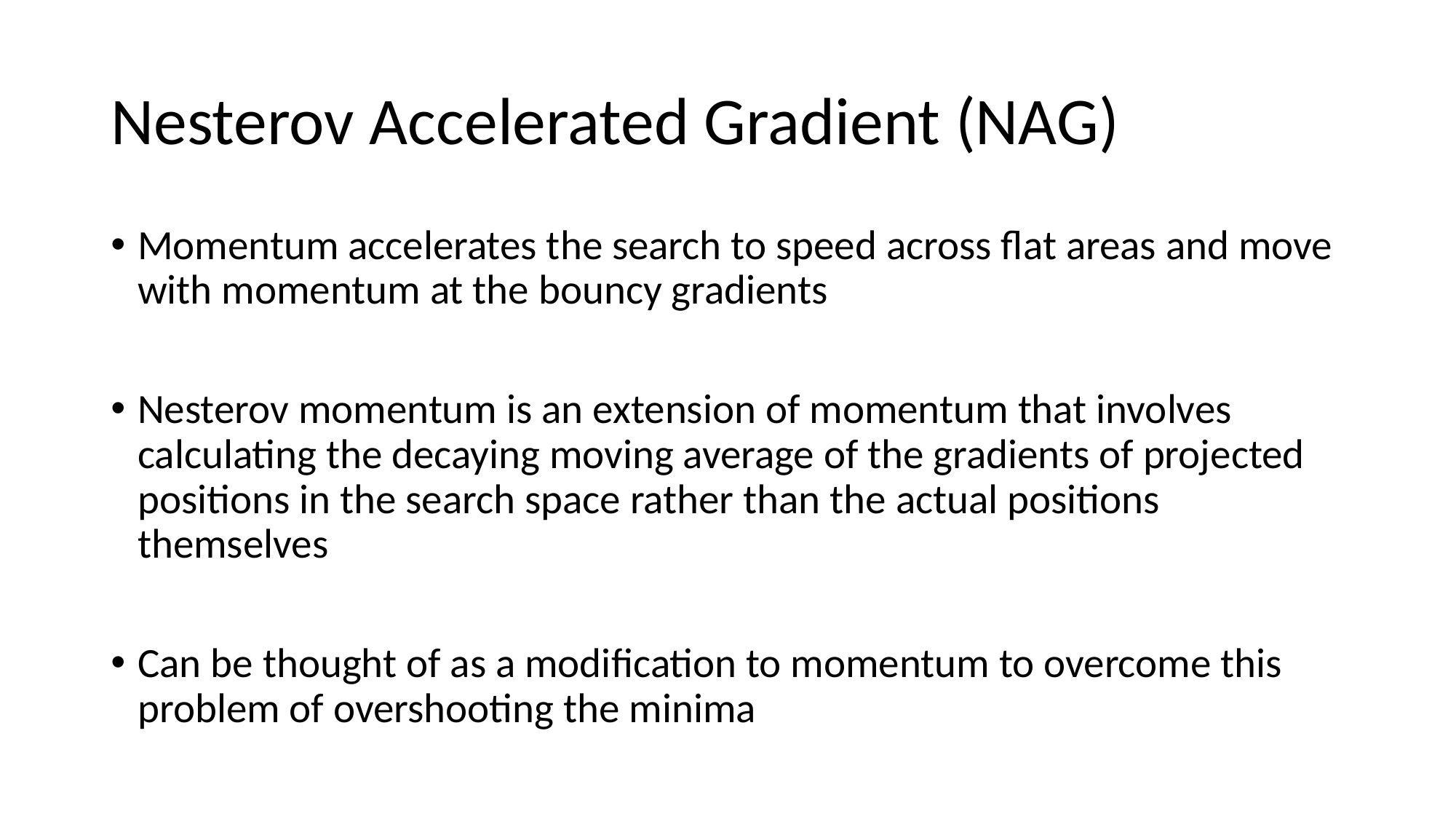

# Nesterov Accelerated Gradient (NAG)
Momentum accelerates the search to speed across flat areas and move with momentum at the bouncy gradients

Nesterov momentum is an extension of momentum that involves calculating the decaying moving average of the gradients of projected positions in the search space rather than the actual positions themselves

Can be thought of as a modification to momentum to overcome this problem of overshooting the minima